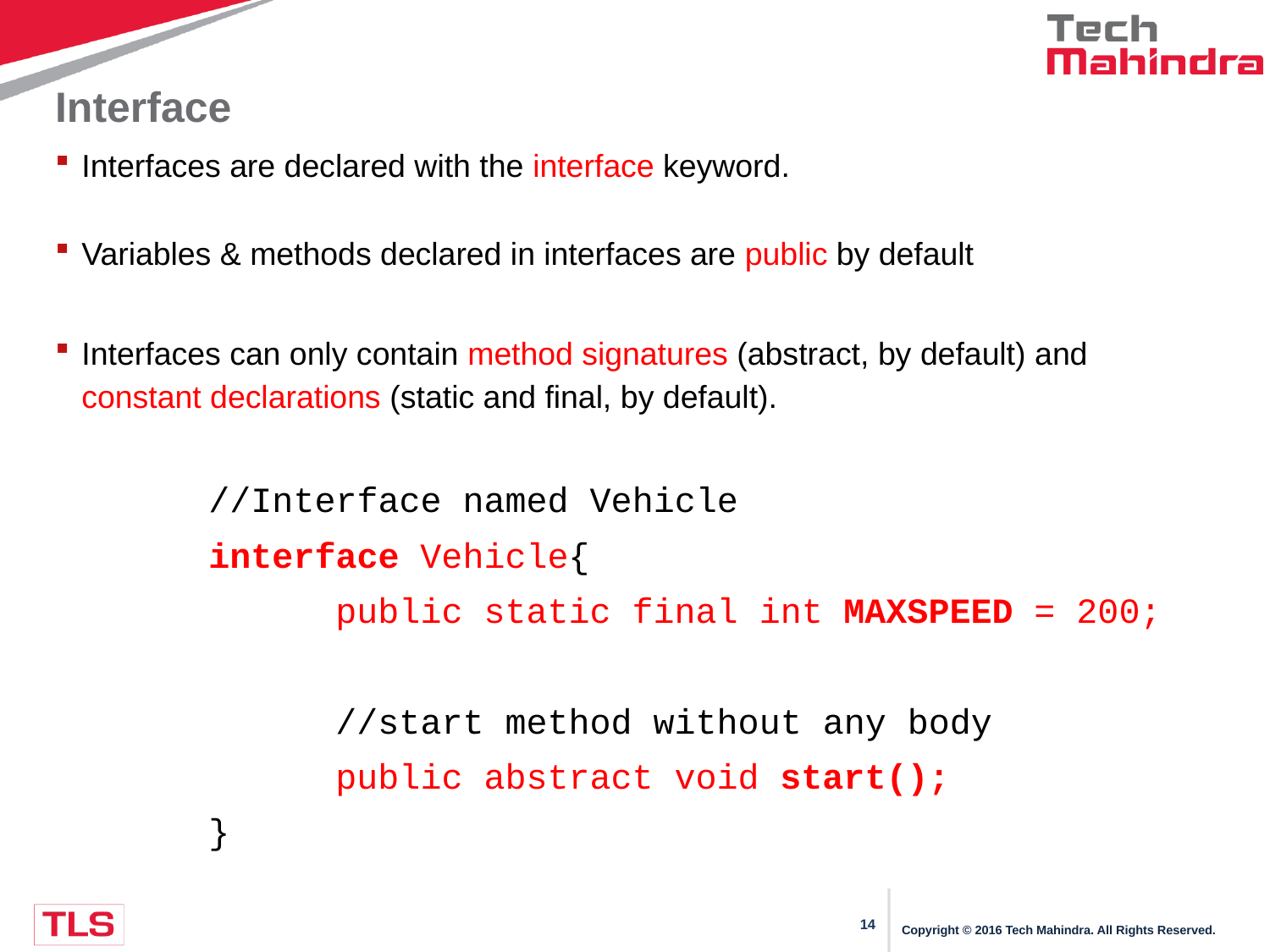

# Interface
Interfaces are declared with the interface keyword.

Variables & methods declared in interfaces are public by default

Interfaces can only contain method signatures (abstract, by default) and constant declarations (static and final, by default).

		//Interface named Vehicle
		interface Vehicle{
			public static final int MAXSPEED = 200;

			//start method without any body
			public abstract void start();
		}
Copyright © 2016 Tech Mahindra. All Rights Reserved.